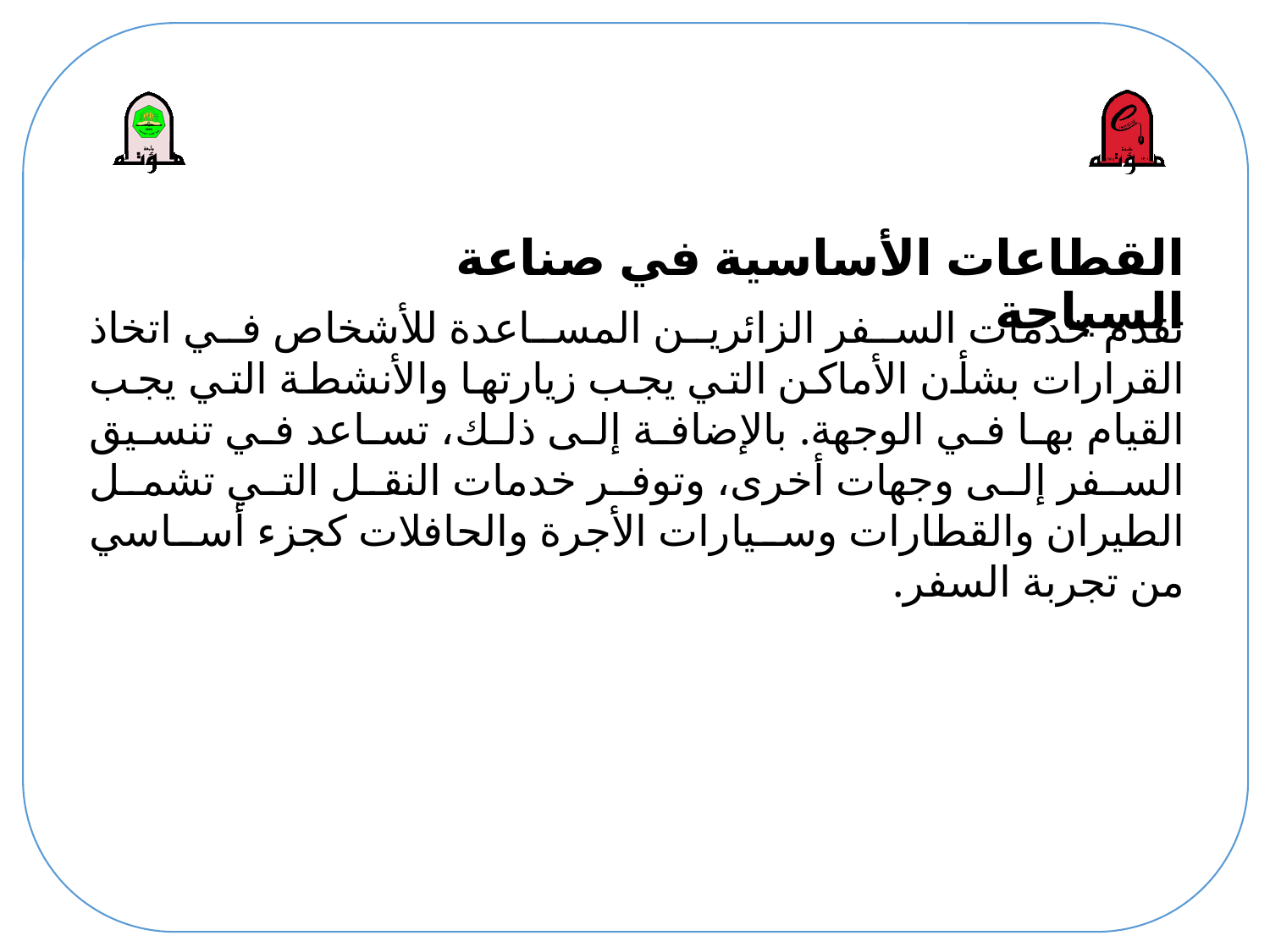

# القطاعات الأساسية في صناعة السياحة
تقدم خدمات السفر الزائرين المساعدة للأشخاص في اتخاذ القرارات بشأن الأماكن التي يجب زيارتها والأنشطة التي يجب القيام بها في الوجهة. بالإضافة إلى ذلك، تساعد في تنسيق السفر إلى وجهات أخرى، وتوفر خدمات النقل التي تشمل الطيران والقطارات وسيارات الأجرة والحافلات كجزء أساسي من تجربة السفر.